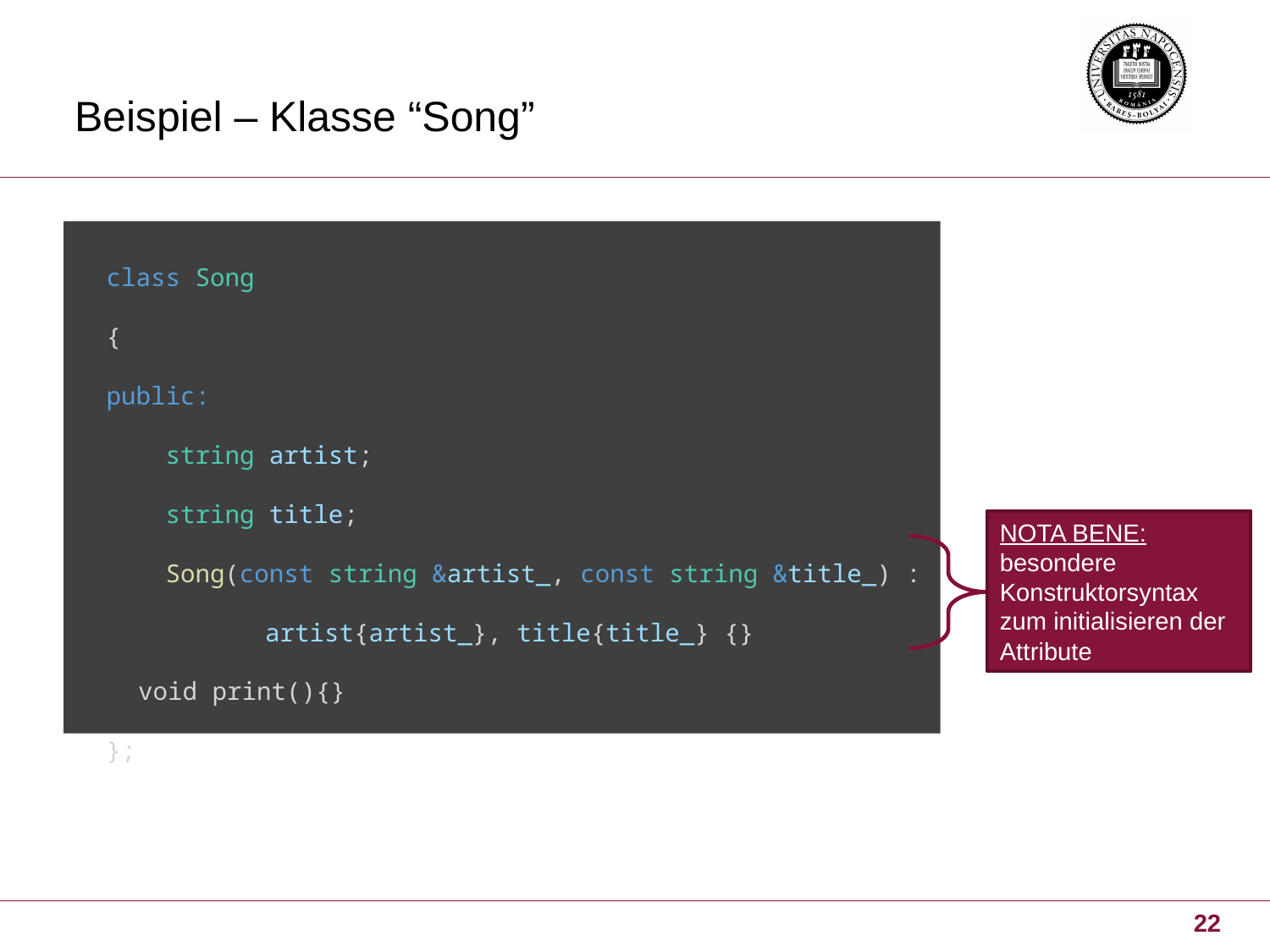

# Beispiel – Klasse “Song”
class Song
{
public:
    string artist;
    string title;
    Song(const string &artist_, const string &title_) : 	artist{artist_}, title{title_} {}
	void print(){}
};
NOTA BENE:
besondere Konstruktorsyntax zum initialisieren der Attribute

22